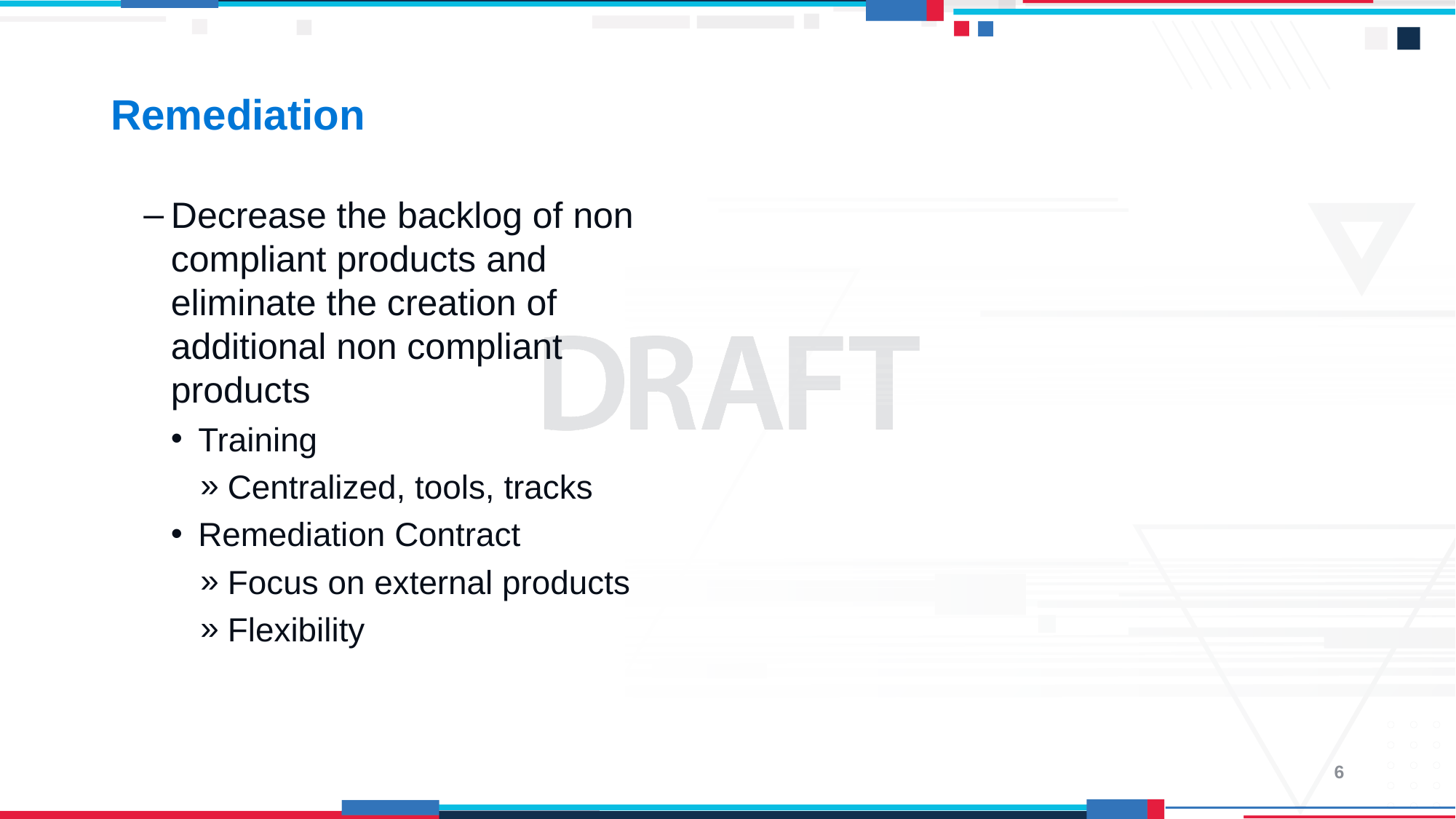

# Remediation
Decrease the backlog of non compliant products and eliminate the creation of additional non compliant products
Training
Centralized, tools, tracks
Remediation Contract
Focus on external products
Flexibility
6